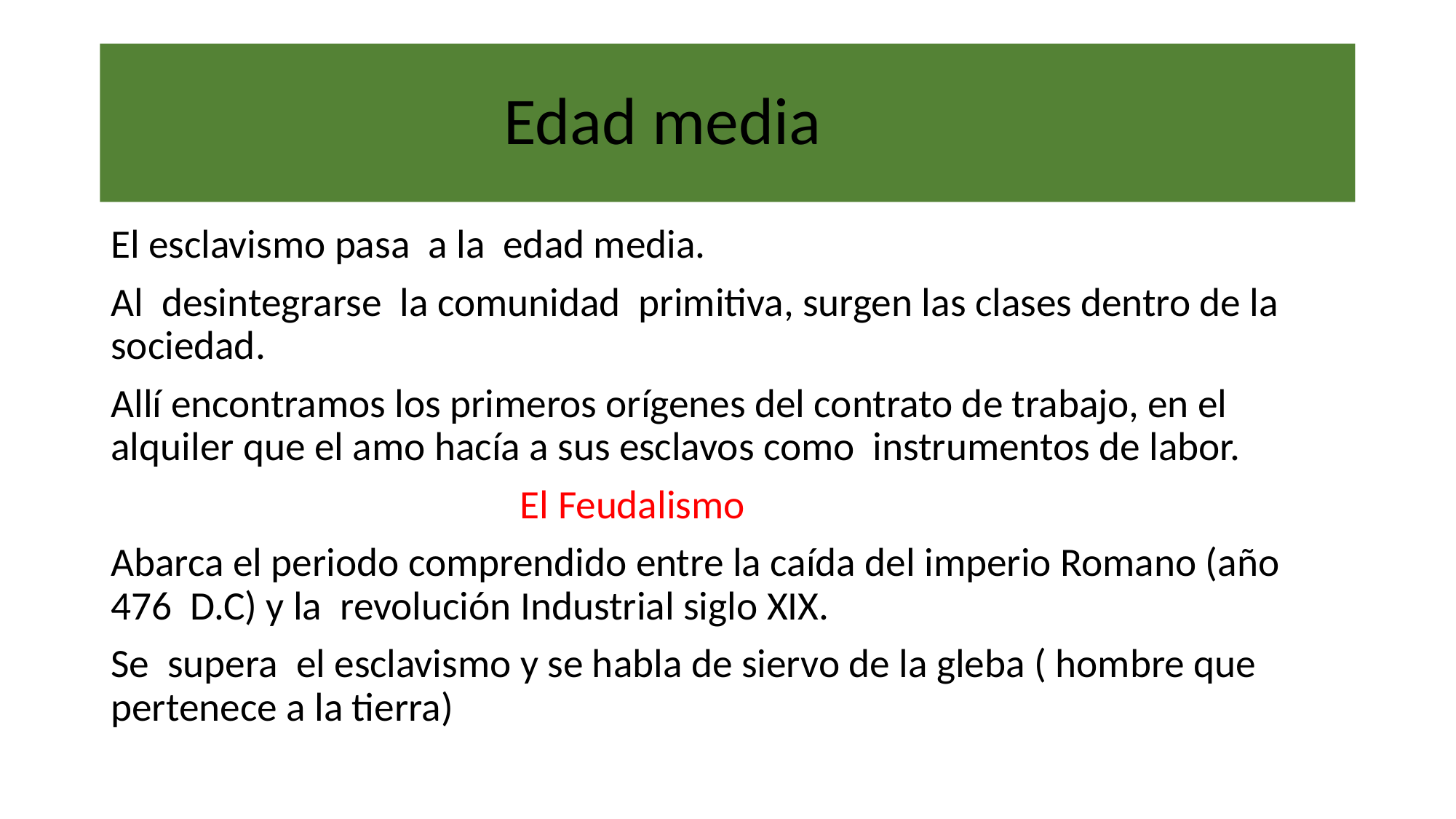

# Edad media
El esclavismo pasa  a la  edad media.
Al  desintegrarse  la comunidad  primitiva, surgen las clases dentro de la sociedad.
Allí encontramos los primeros orígenes del contrato de trabajo, en el alquiler que el amo hacía a sus esclavos como  instrumentos de labor.
                                             El Feudalismo
Abarca el periodo comprendido entre la caída del imperio Romano (año 476  D.C) y la  revolución Industrial siglo XIX.
Se  supera  el esclavismo y se habla de siervo de la gleba ( hombre que pertenece a la tierra)